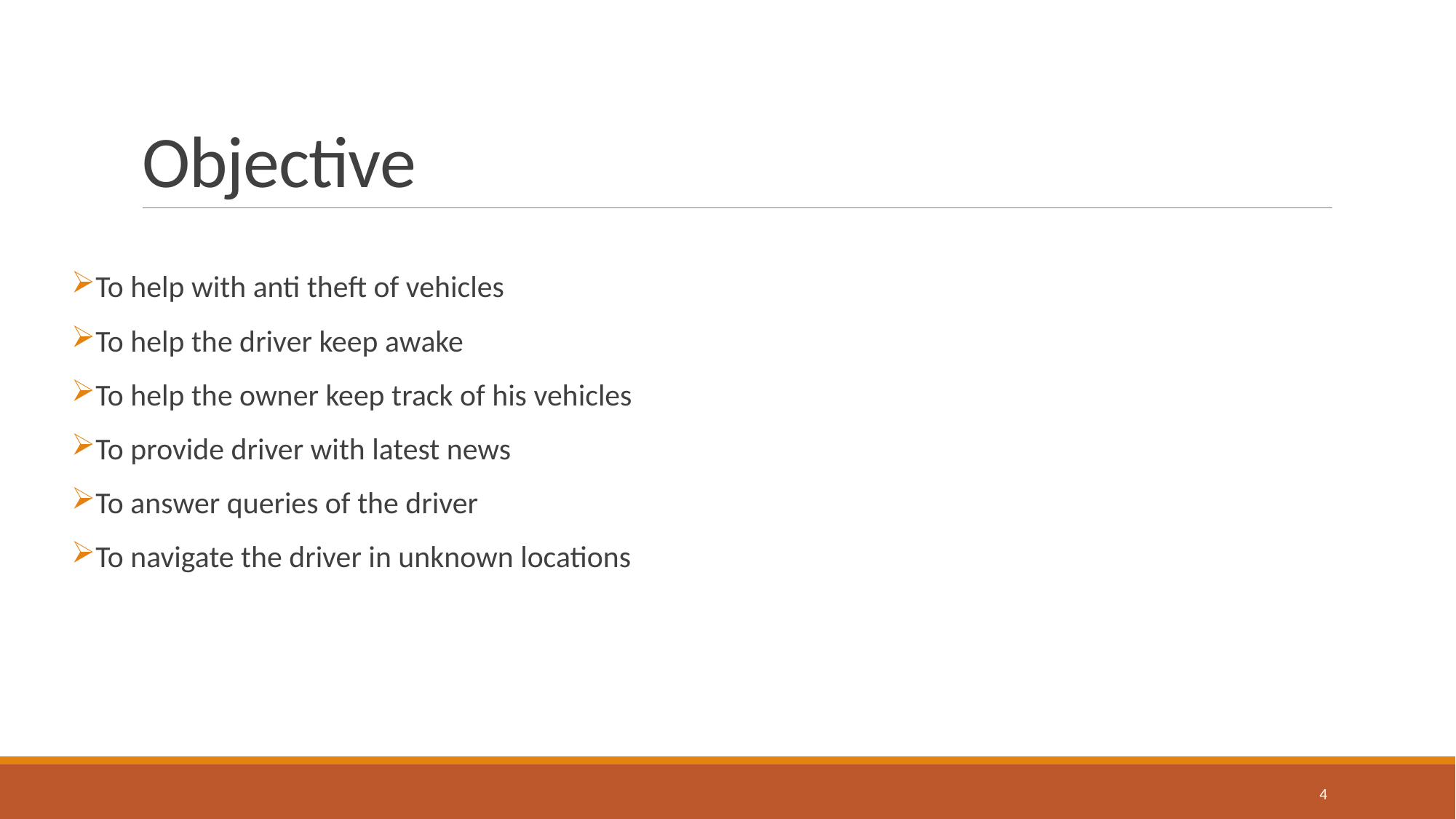

# Objective
To help with anti theft of vehicles
To help the driver keep awake
To help the owner keep track of his vehicles
To provide driver with latest news
To answer queries of the driver
To navigate the driver in unknown locations

4